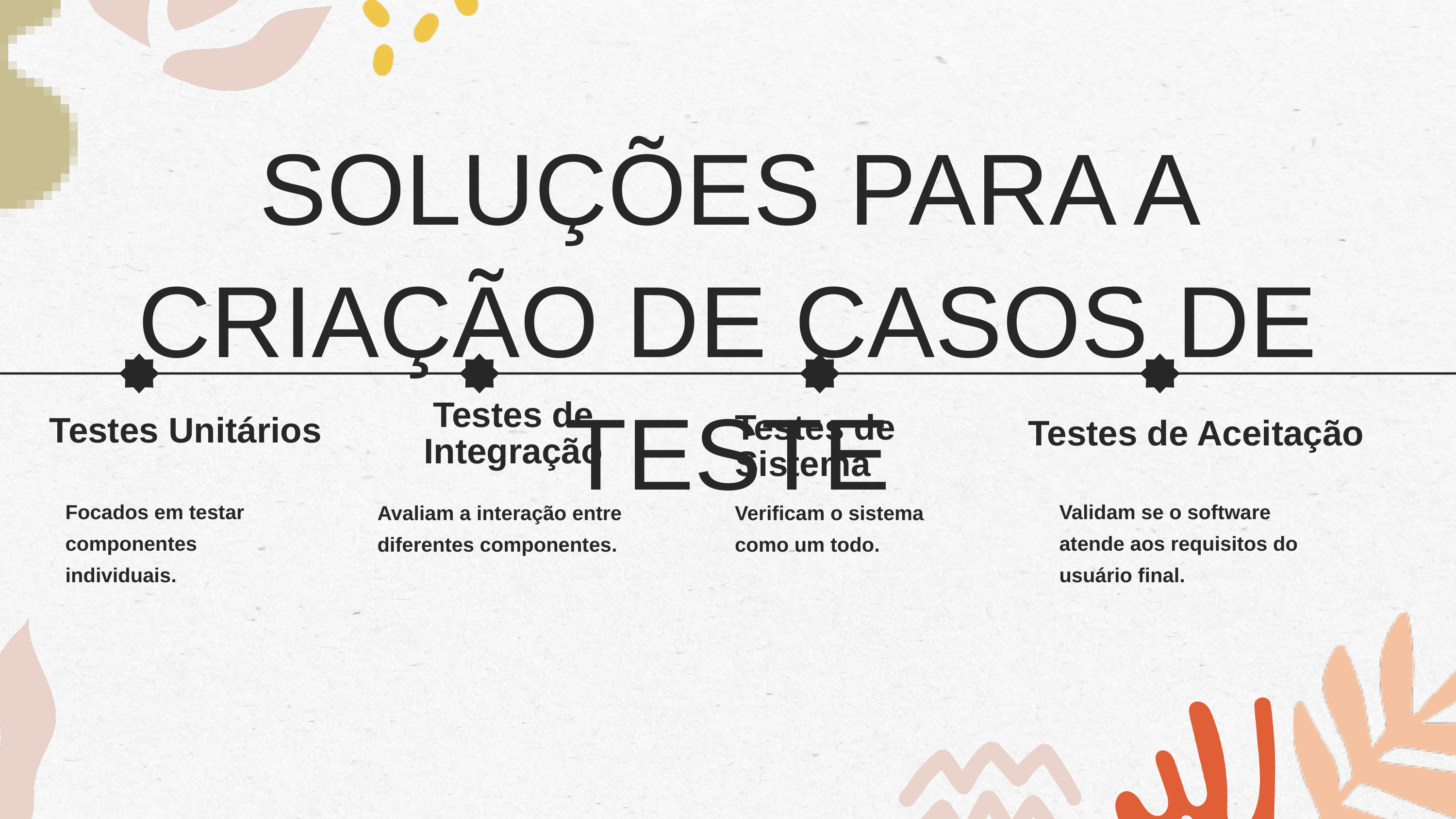

SOLUÇÕES PARA A CRIAÇÃO DE CASOS DE TESTE

Testes de Integração
Testes de Sistema
Testes Unitários
Testes de Aceitação
Focados em testar componentes individuais.
Validam se o software atende aos requisitos do usuário final.
Avaliam a interação entre diferentes componentes.

Verificam o sistema como um todo.